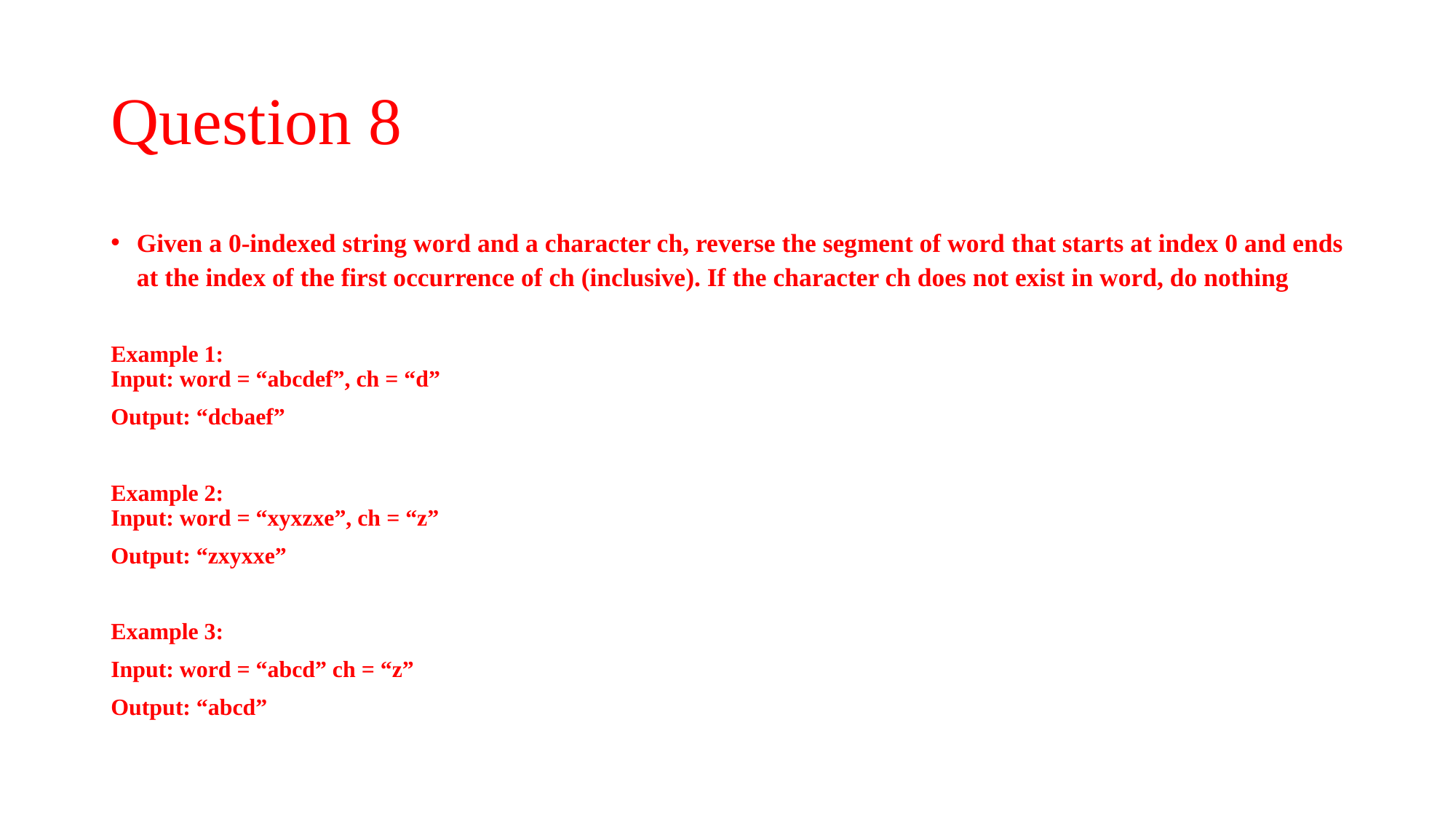

# Question 8
Given a 0-indexed string word and a character ch, reverse the segment of word that starts at index 0 and ends at the index of the first occurrence of ch (inclusive). If the character ch does not exist in word, do nothing

Example 1:
Input: word = “abcdef”, ch = “d”
Output: “dcbaef”

Example 2:
Input: word = “xyxzxe”, ch = “z”
Output: “zxyxxe”

Example 3:
Input: word = “abcd” ch = “z”
Output: “abcd”